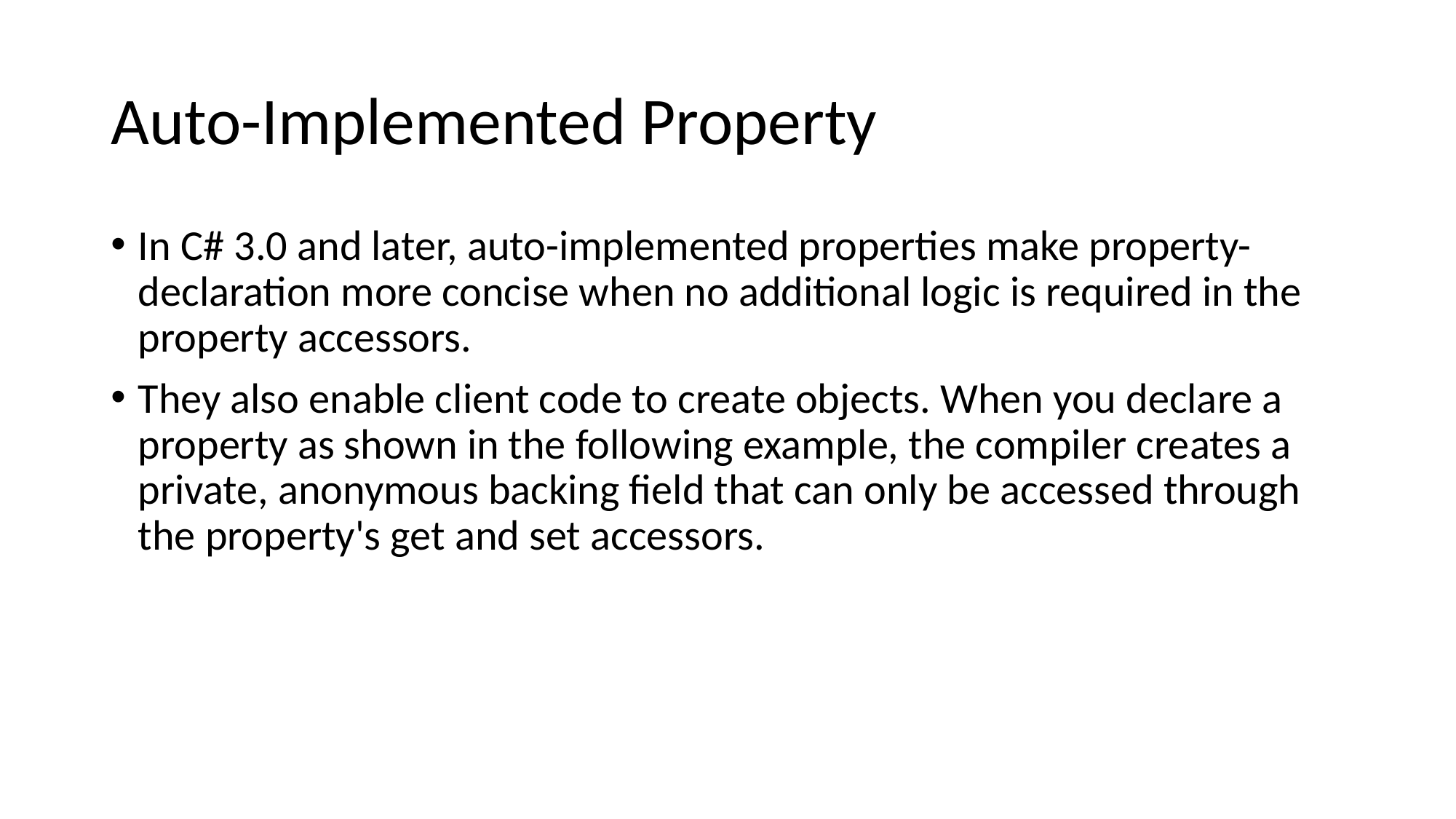

# Auto-Implemented Property
In C# 3.0 and later, auto-implemented properties make property-declaration more concise when no additional logic is required in the property accessors.
They also enable client code to create objects. When you declare a property as shown in the following example, the compiler creates a private, anonymous backing field that can only be accessed through the property's get and set accessors.